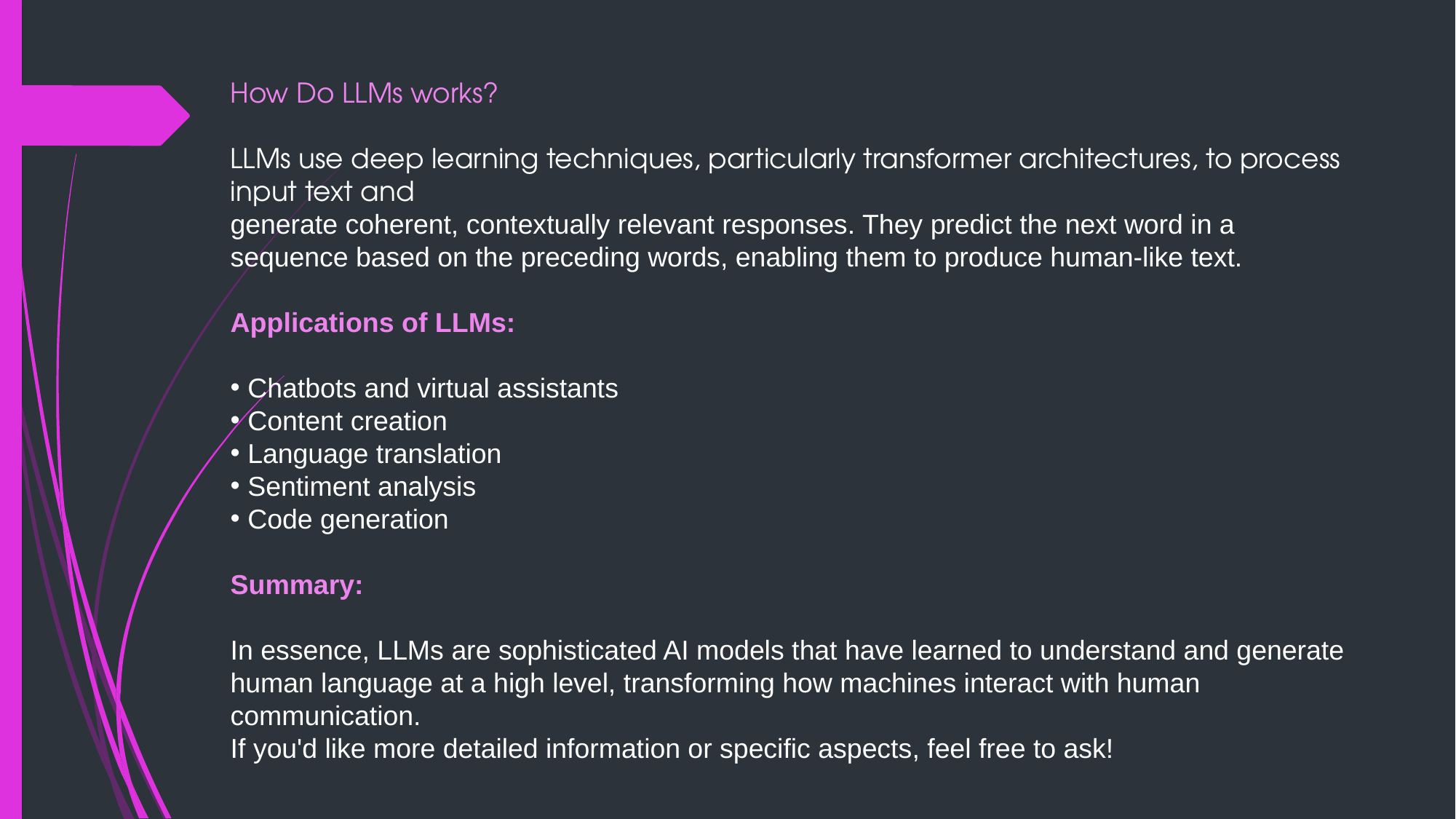

How Do LLMs works?

LLMs use deep learning techniques, particularly transformer architectures, to process input text and
generate coherent, contextually relevant responses. They predict the next word in a sequence based on the preceding words, enabling them to produce human-like text.

Applications of LLMs:

 Chatbots and virtual assistants
 Content creation
 Language translation
 Sentiment analysis
 Code generation

Summary:
In essence, LLMs are sophisticated AI models that have learned to understand and generate human language at a high level, transforming how machines interact with human communication.
If you'd like more detailed information or specific aspects, feel free to ask!